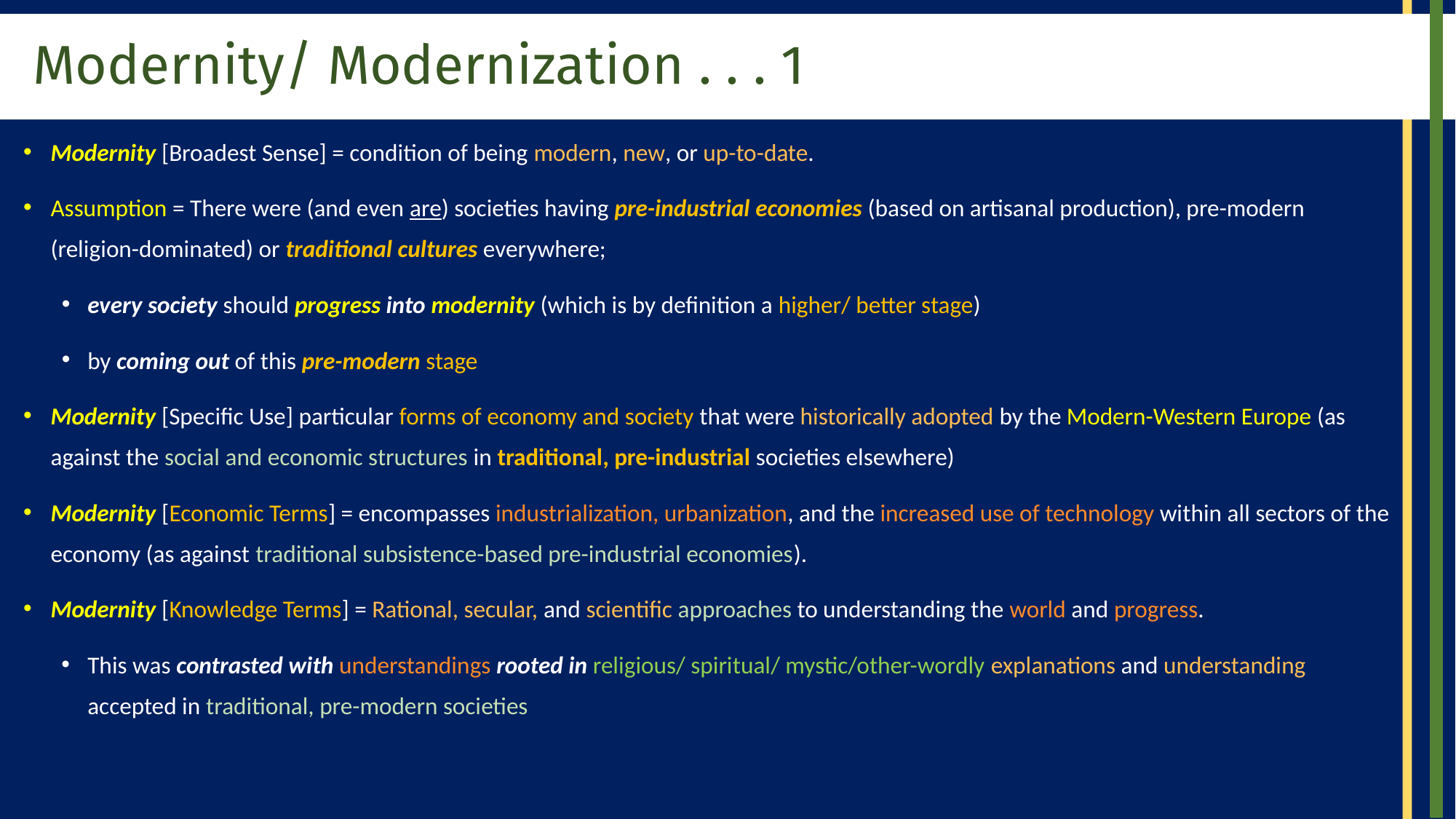

# Modernity/ Modernization . . . 1
Modernity [Broadest Sense] = condition of being modern, new, or up-to-date.
Assumption = There were (and even are) societies having pre-industrial economies (based on artisanal production), pre-modern (religion-dominated) or traditional cultures everywhere;
every society should progress into modernity (which is by definition a higher/ better stage)
by coming out of this pre-modern stage
Modernity [Specific Use] particular forms of economy and society that were historically adopted by the Modern-Western Europe (as against the social and economic structures in traditional, pre-industrial societies elsewhere)
Modernity [Economic Terms] = encompasses industrialization, urbanization, and the increased use of technology within all sectors of the economy (as against traditional subsistence-based pre-industrial economies).
Modernity [Knowledge Terms] = Rational, secular, and scientific approaches to understanding the world and progress.
This was contrasted with understandings rooted in religious/ spiritual/ mystic/other-wordly explanations and understanding accepted in traditional, pre-modern societies